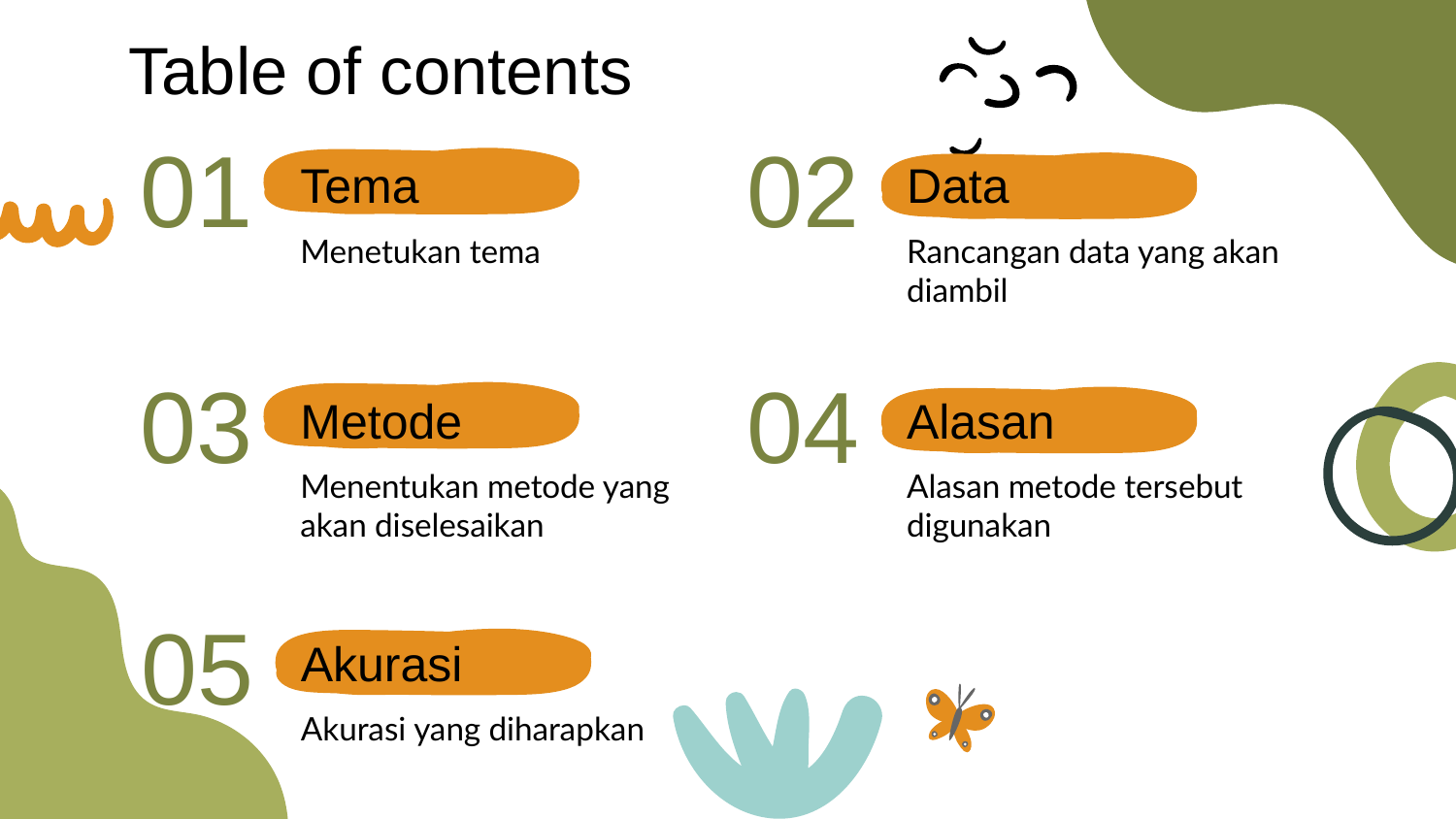

# Table of contents
01
02
Tema
Data

Menetukan tema
Rancangan data yang akan diambil
03
04
Metode
Alasan

Menentukan metode yang akan diselesaikan
Alasan metode tersebut digunakan
05
Akurasi

Akurasi yang diharapkan